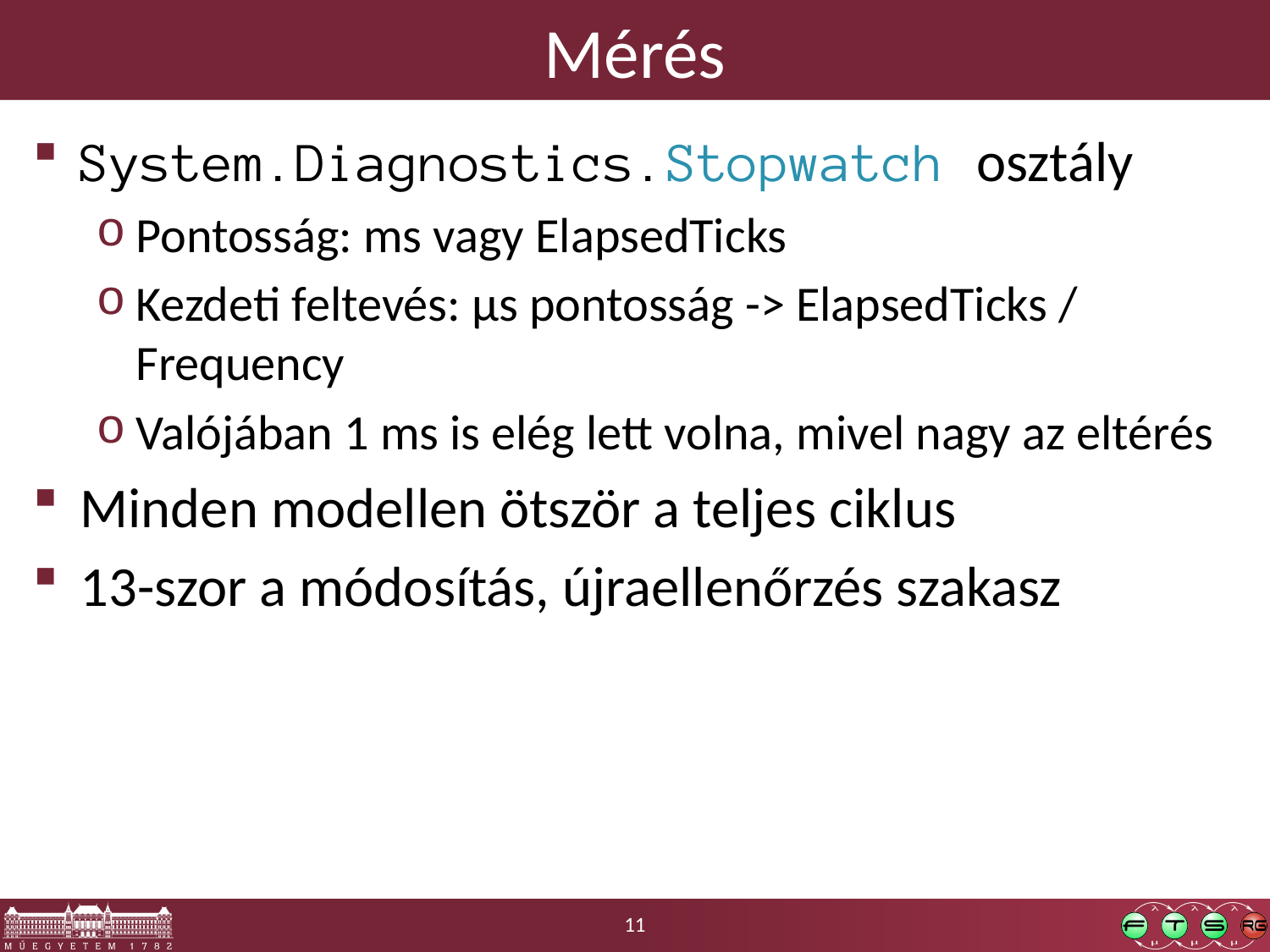

# Mérés
System.Diagnostics.Stopwatch osztály
Pontosság: ms vagy ElapsedTicks
Kezdeti feltevés: µs pontosság -> ElapsedTicks / Frequency
Valójában 1 ms is elég lett volna, mivel nagy az eltérés
Minden modellen ötször a teljes ciklus
13-szor a módosítás, újraellenőrzés szakasz

11